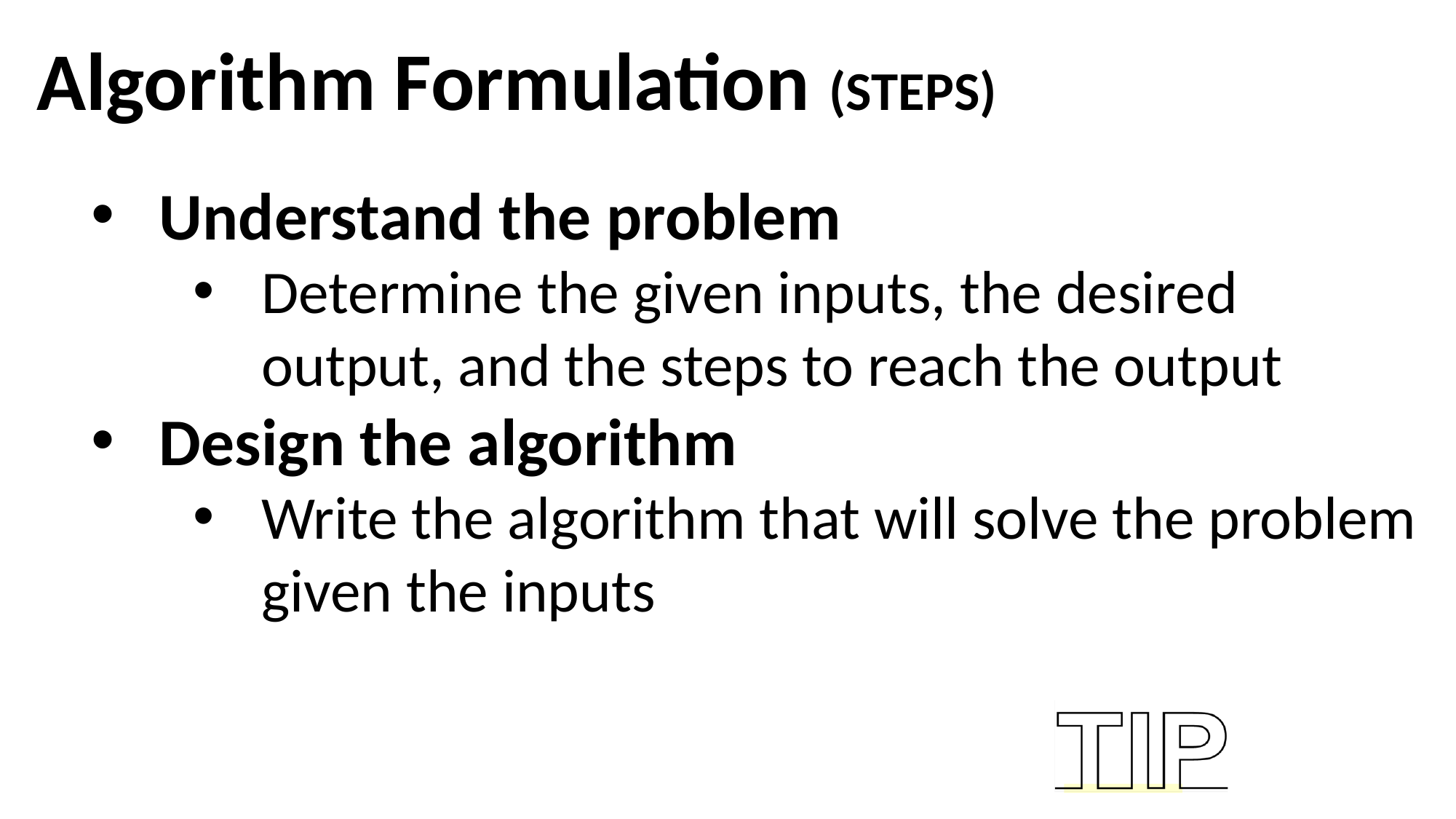

Algorithm Formulation (STEPS)
Understand the problem
Determine the given inputs, the desired output, and the steps to reach the output
Design the algorithm
Write the algorithm that will solve the problem given the inputs